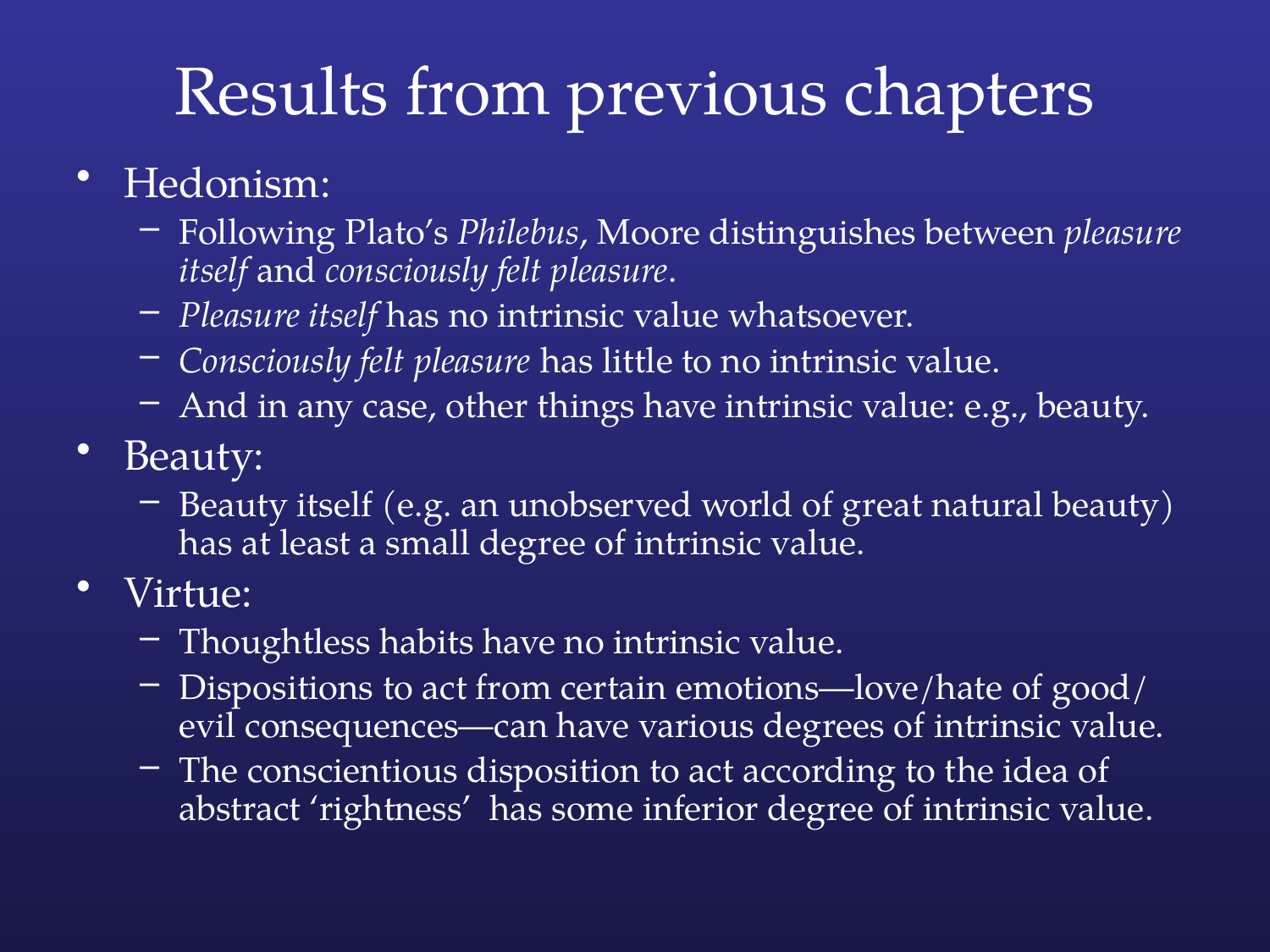

# Results from previous chapters
Hedonism:
Following Plato’s Philebus, Moore distinguishes between pleasure itself and consciously felt pleasure.
Pleasure itself has no intrinsic value whatsoever.
Consciously felt pleasure has little to no intrinsic value.
And in any case, other things have intrinsic value: e.g., beauty.
Beauty:
Beauty itself (e.g. an unobserved world of great natural beauty) has at least a small degree of intrinsic value.
Virtue:
Thoughtless habits have no intrinsic value.
Dispositions to act from certain emotions—love/hate of good/ evil consequences—can have various degrees of intrinsic value.
The conscientious disposition to act according to the idea of abstract ‘rightness’  has some inferior degree of intrinsic value.